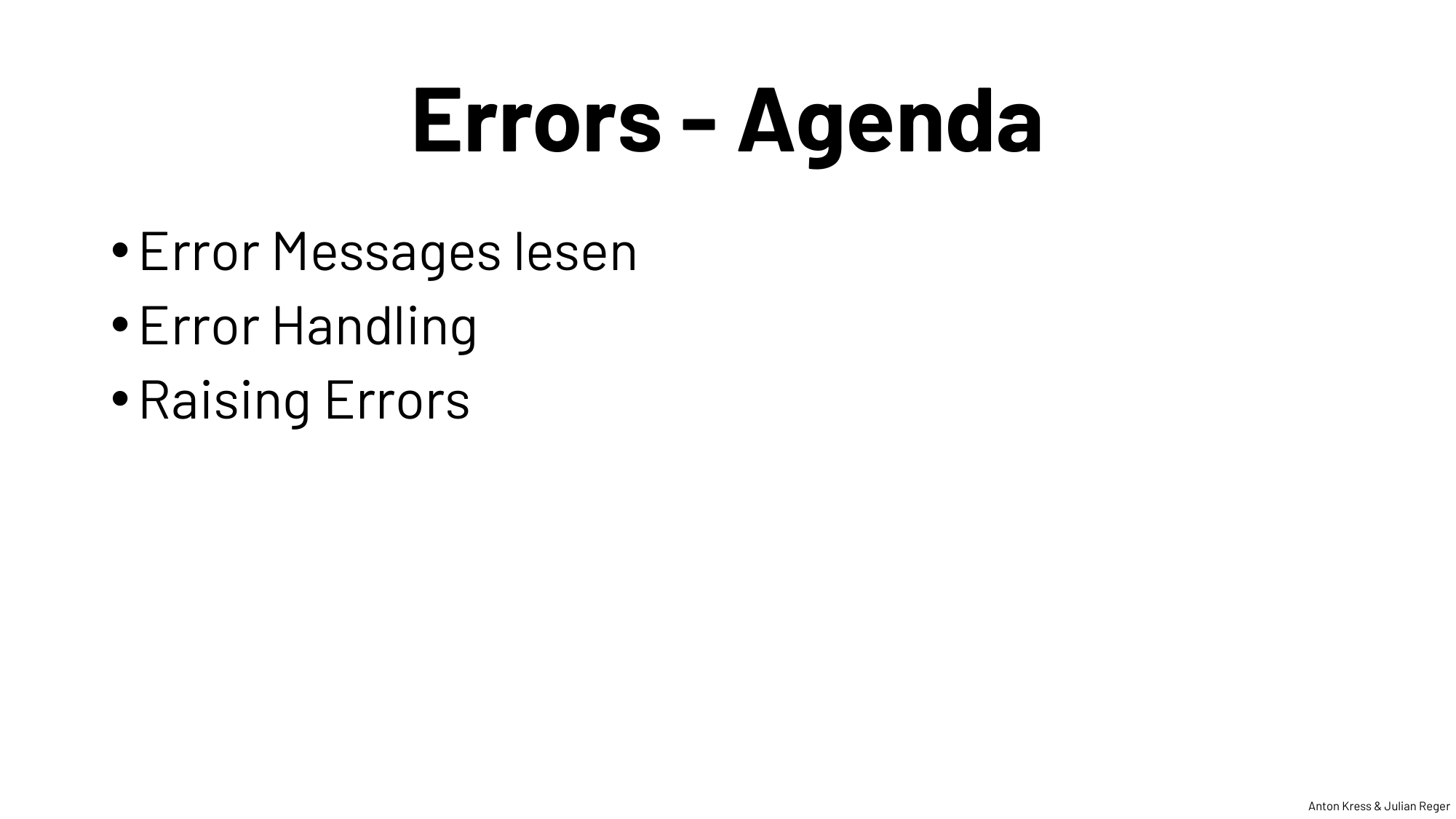

# Errors - Agenda
Error Messages lesen
Error Handling
Raising Errors
Anton Kress & Julian Reger